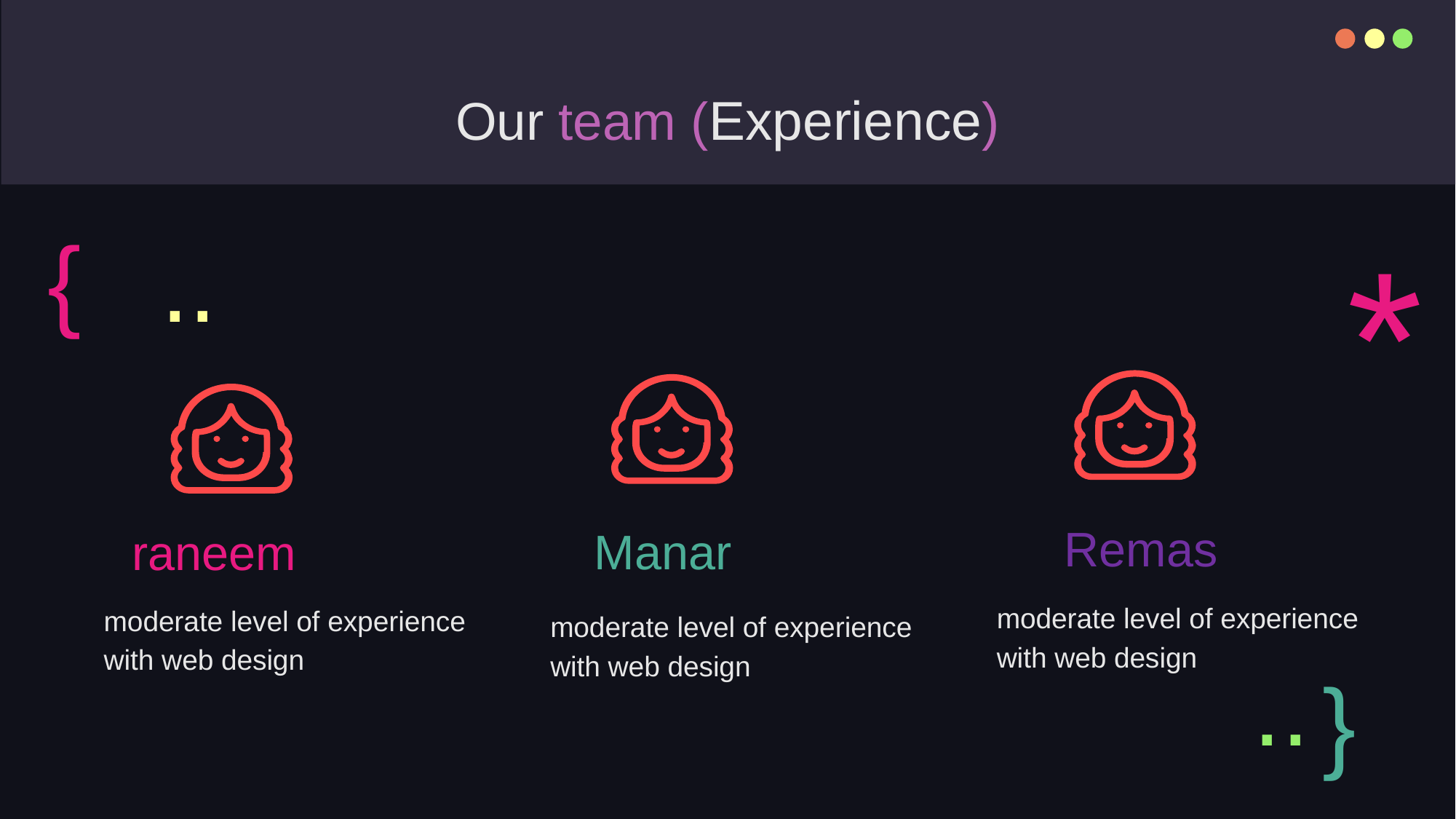

# Our team (Experience)
*
{
..

Remas
Manar
raneem
moderate level of experience with web design
moderate level of experience with web design
moderate level of experience with web design
}
..